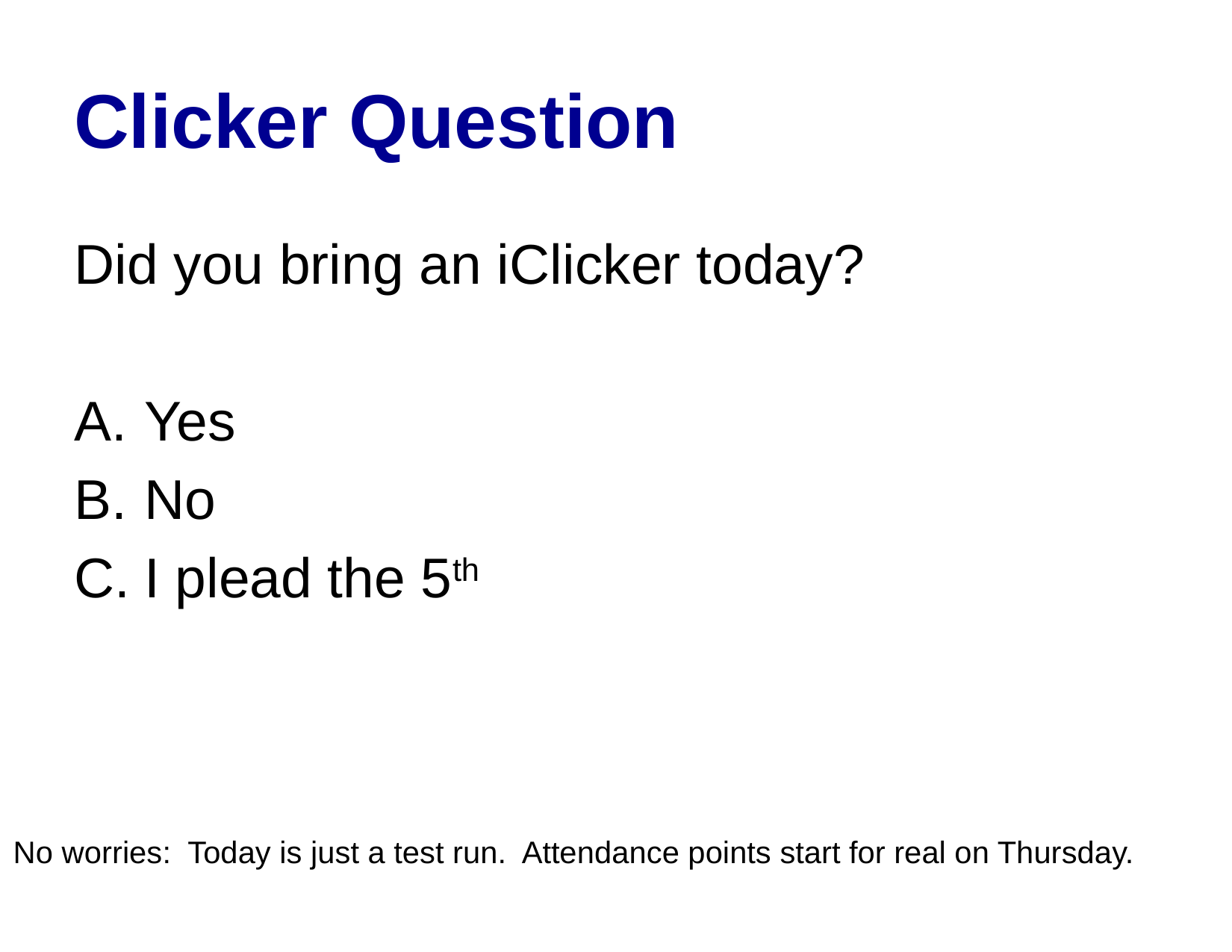

# Clicker Question
Did you bring an iClicker today?

Yes
No
I plead the 5th
No worries:  Today is just a test run.  Attendance points start for real on Thursday.